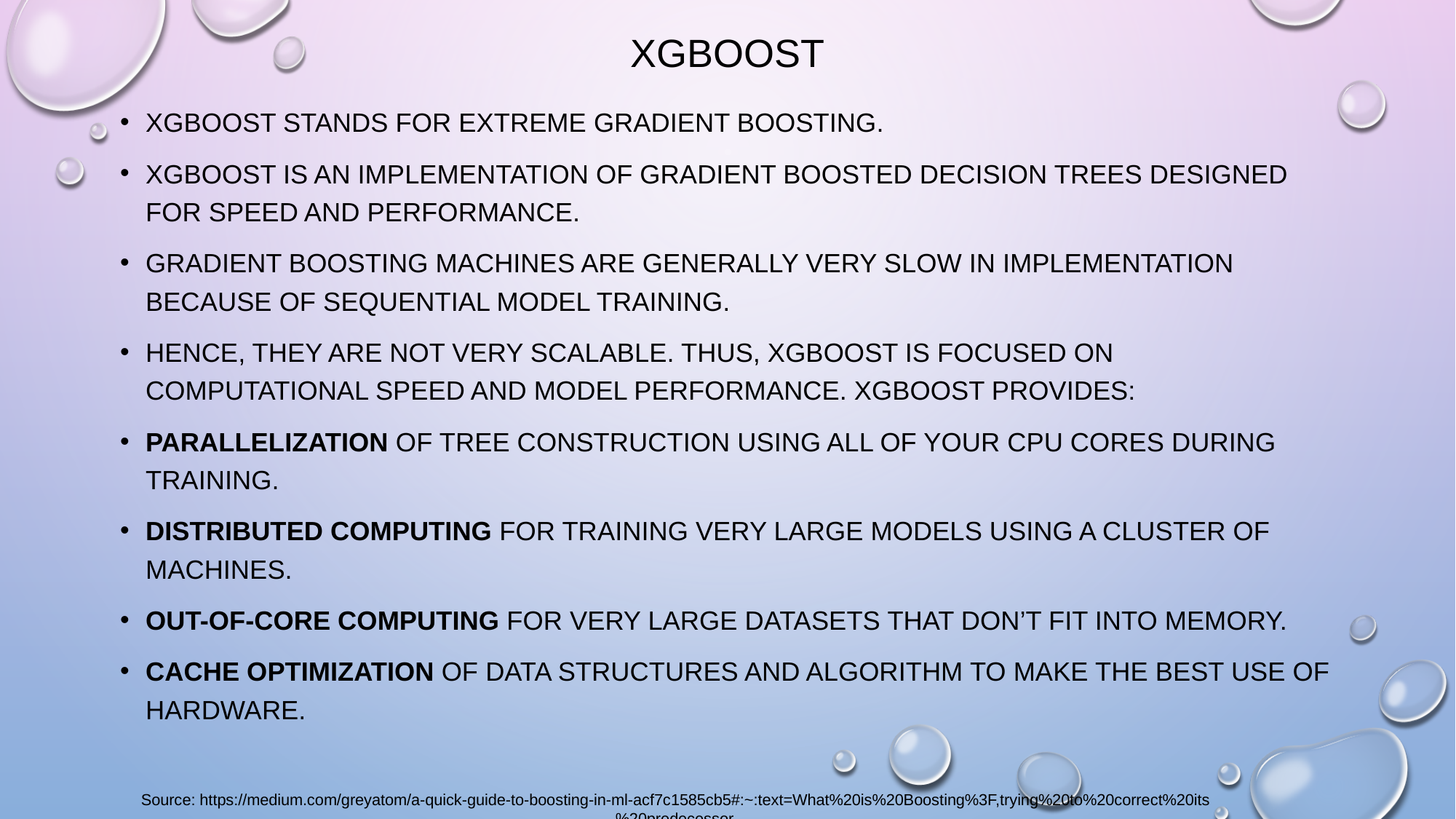

# XGBoost
XGBoost stands for eXtreme Gradient Boosting.
XGBoost is an implementation of gradient boosted decision trees designed for speed and performance.
Gradient boosting machines are generally very slow in implementation because of sequential model training.
Hence, they are not very scalable. Thus, XGBoost is focused on computational speed and model performance. XGBoost provides:
Parallelization of tree construction using all of your CPU cores during training.
Distributed Computing for training very large models using a cluster of machines.
Out-of-Core Computing for very large datasets that don’t fit into memory.
Cache Optimization of data structures and algorithm to make the best use of hardware.
Source: https://medium.com/greyatom/a-quick-guide-to-boosting-in-ml-acf7c1585cb5#:~:text=What%20is%20Boosting%3F,trying%20to%20correct%20its%20predecessor.